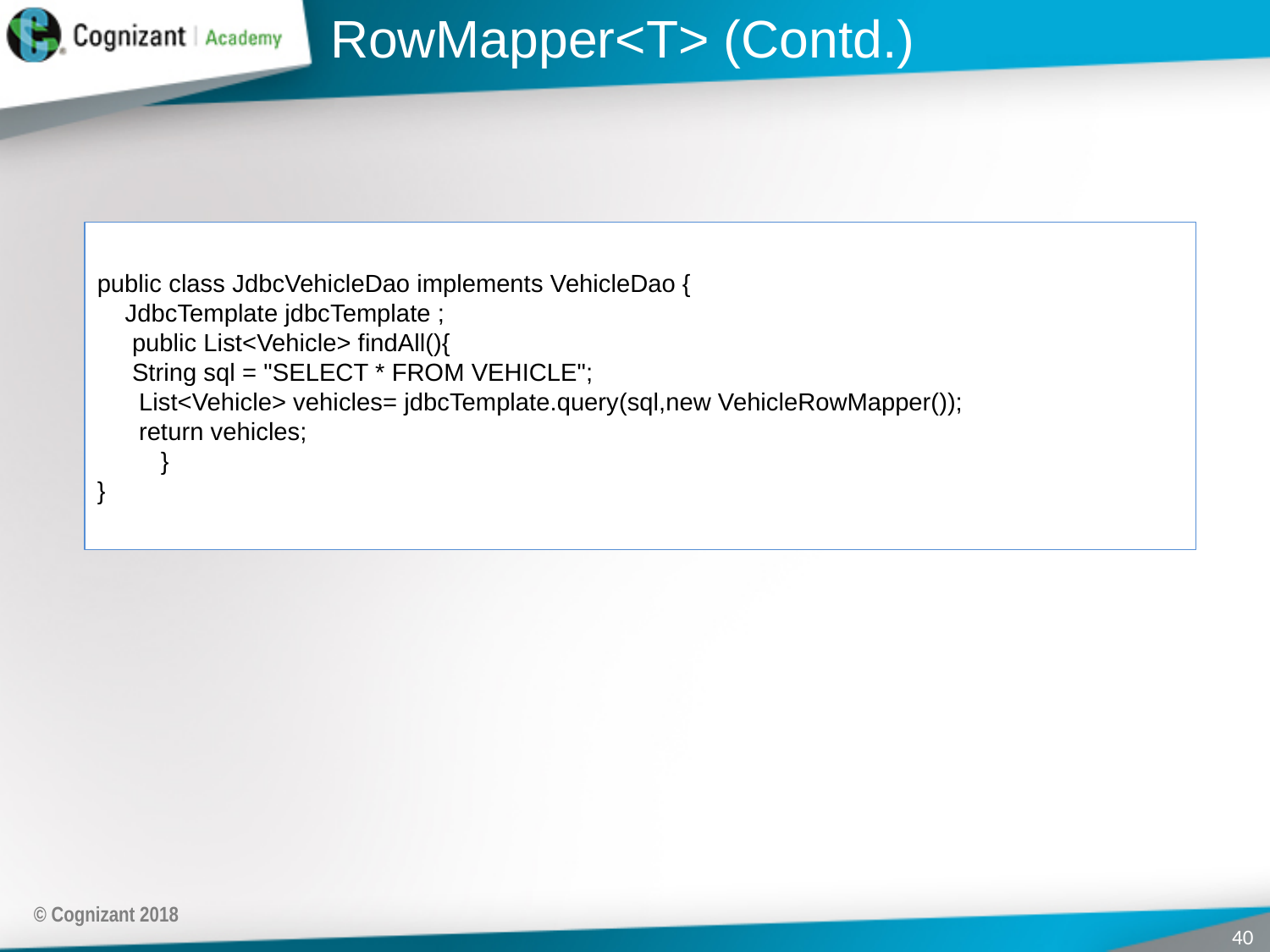

# RowMapper<T> (Contd.)
public class JdbcVehicleDao implements VehicleDao {
    JdbcTemplate jdbcTemplate ;
     public List<Vehicle> findAll(){
     String sql = "SELECT * FROM VEHICLE";
      List<Vehicle> vehicles= jdbcTemplate.query(sql,new VehicleRowMapper());
      return vehicles;
}
}
© Cognizant 2018
40